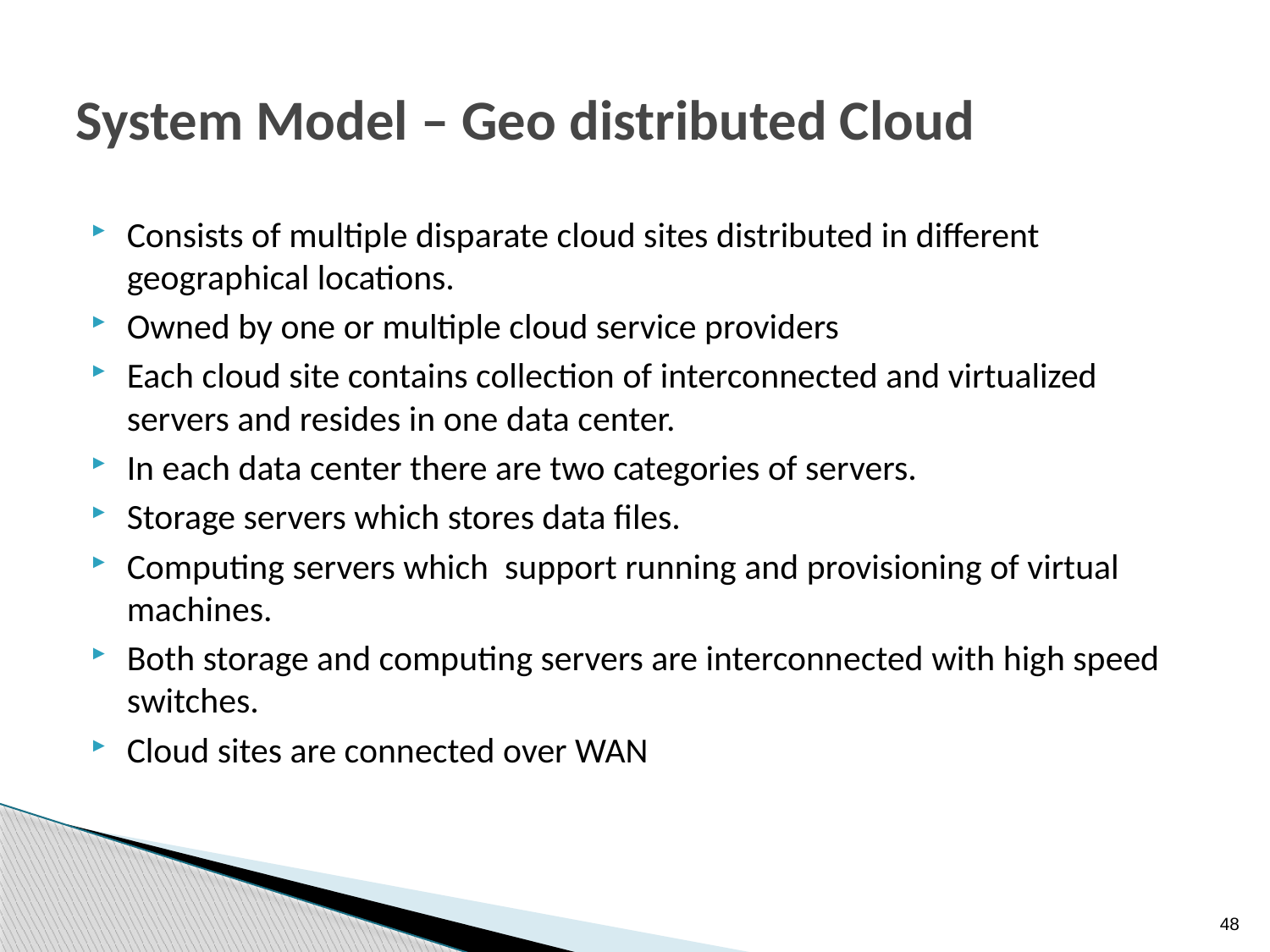

# System Model – Geo distributed Cloud
Consists of multiple disparate cloud sites distributed in different geographical locations.
Owned by one or multiple cloud service providers
Each cloud site contains collection of interconnected and virtualized servers and resides in one data center.
In each data center there are two categories of servers.
Storage servers which stores data files.
Computing servers which  support running and provisioning of virtual machines.
Both storage and computing servers are interconnected with high speed switches.
Cloud sites are connected over WAN

48